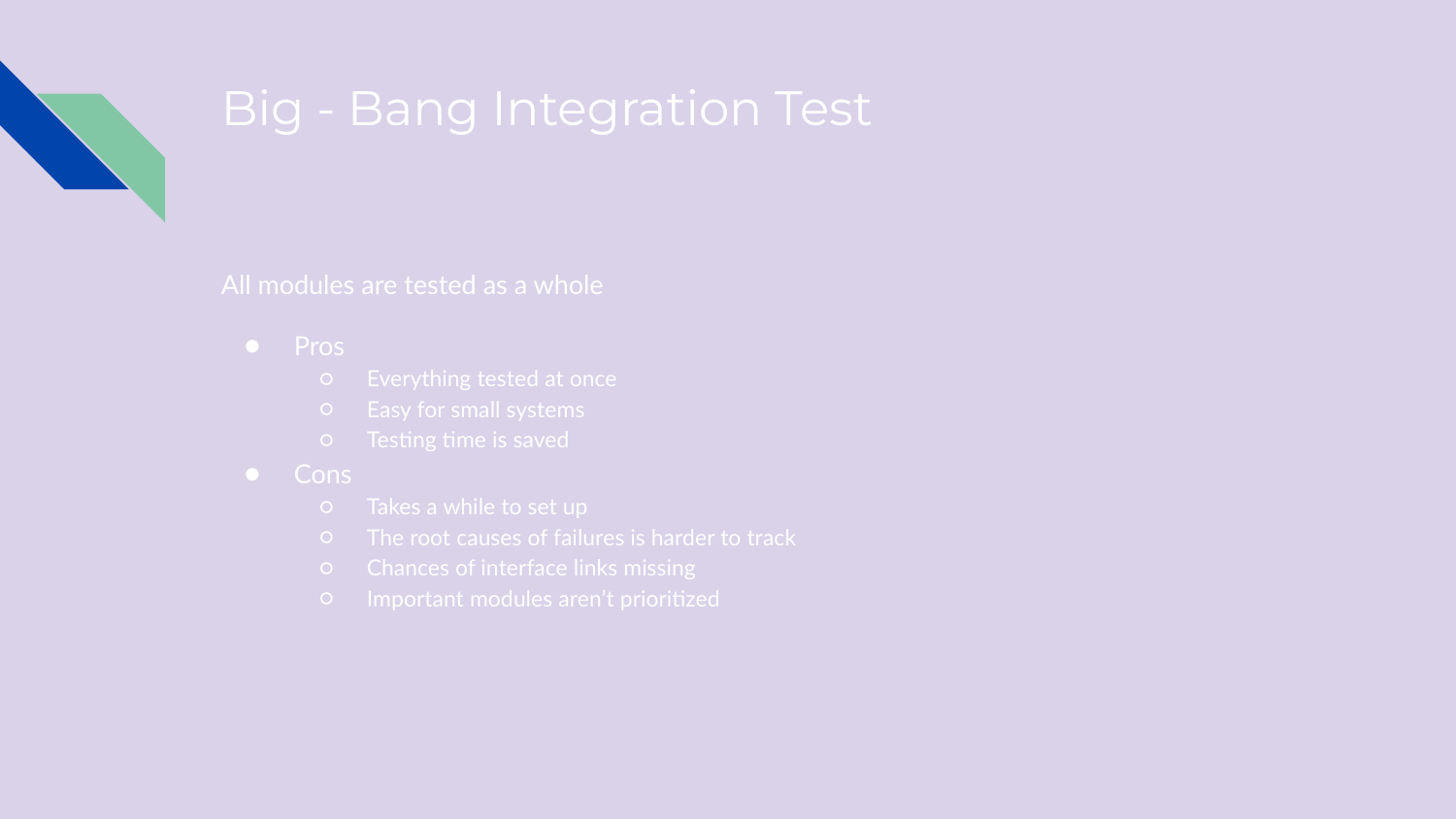

# Big - Bang Integration Test
All modules are tested as a whole
Pros
Everything tested at once
Easy for small systems
Testing time is saved
Cons
Takes a while to set up
The root causes of failures is harder to track
Chances of interface links missing
Important modules aren’t prioritized